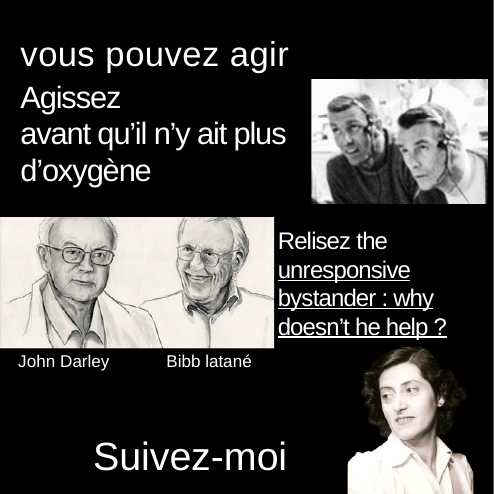

vous pouvez agir
Agissez
avant qu’il n’y ait plus d’oxygène

Relisez the unresponsive bystander : why doesn’t he help ?

John Darley
Bibb latané
Suivez-moi